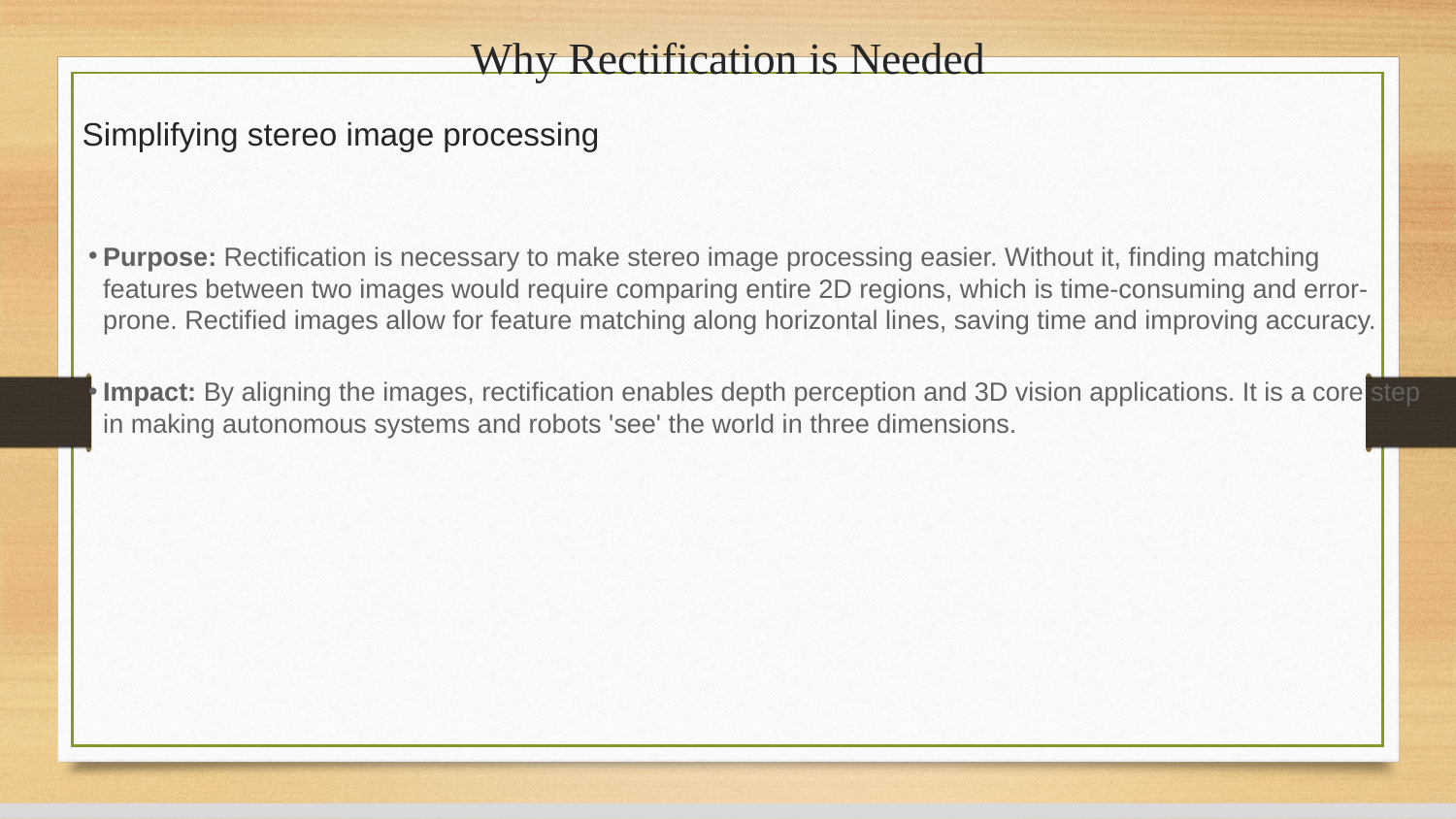

# Why Rectification is Needed
  Simplifying stereo image processing

Purpose: Rectification is necessary to make stereo image processing easier. Without it, finding matching features between two images would require comparing entire 2D regions, which is time-consuming and error-prone. Rectified images allow for feature matching along horizontal lines, saving time and improving accuracy.
Impact: By aligning the images, rectification enables depth perception and 3D vision applications. It is a core step in making autonomous systems and robots 'see' the world in three dimensions.